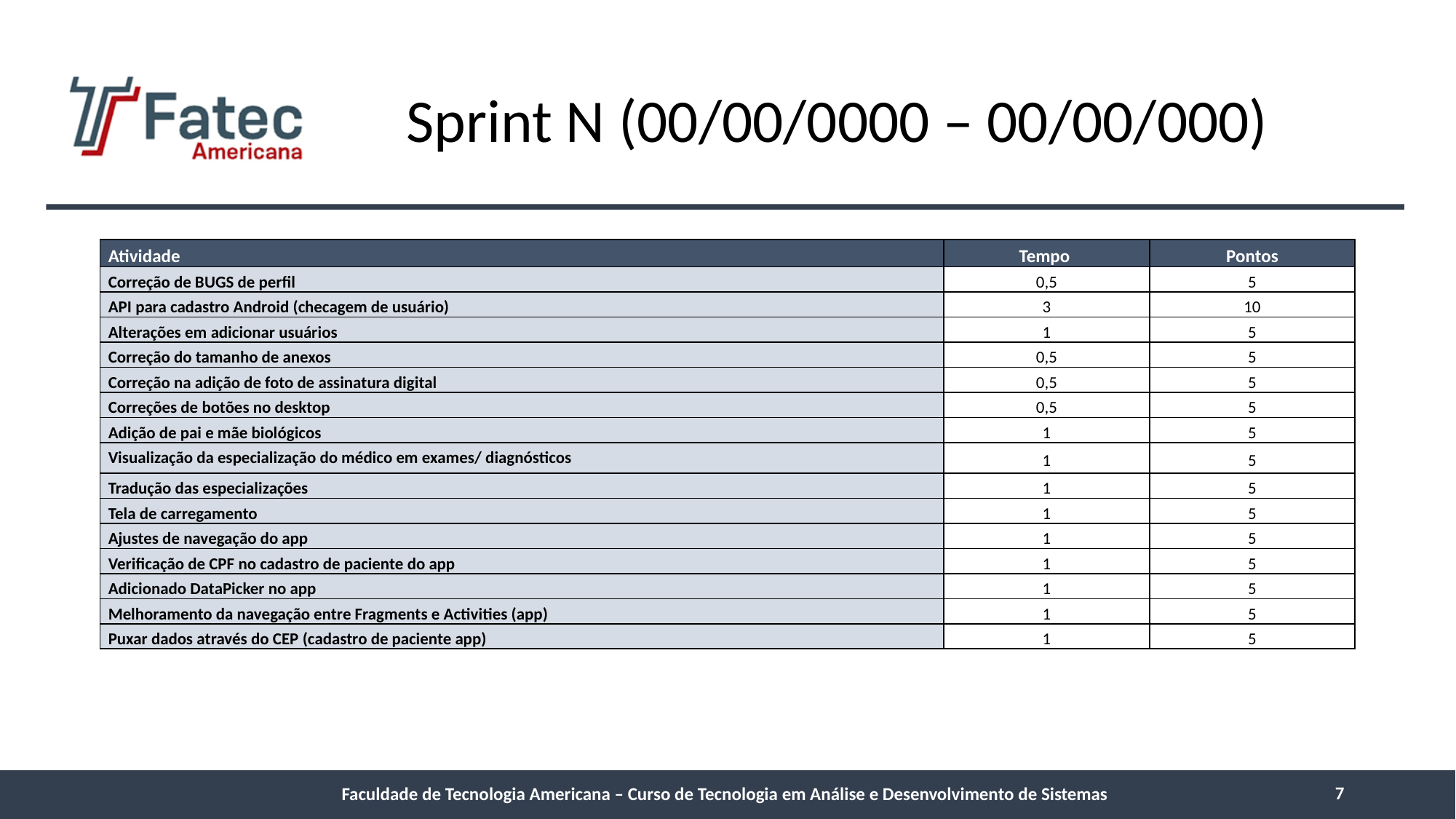

# Sprint N (00/00/0000 – 00/00/000)
| Atividade | Tempo | Pontos |
| --- | --- | --- |
| Correção de BUGS de perfil | 0,5 | 5 |
| API para cadastro Android (checagem de usuário) | 3 | 10 |
| Alterações em adicionar usuários | 1 | 5 |
| Correção do tamanho de anexos | 0,5 | 5 |
| Correção na adição de foto de assinatura digital | 0,5 | 5 |
| Correções de botões no desktop | 0,5 | 5 |
| Adição de pai e mãe biológicos | 1 | 5 |
| Visualização da especialização do médico em exames/ diagnósticos | 1 | 5 |
| Tradução das especializações | 1 | 5 |
| Tela de carregamento | 1 | 5 |
| Ajustes de navegação do app | 1 | 5 |
| Verificação de CPF no cadastro de paciente do app | 1 | 5 |
| Adicionado DataPicker no app | 1 | 5 |
| Melhoramento da navegação entre Fragments e Activities (app) | 1 | 5 |
| Puxar dados através do CEP (cadastro de paciente app) | 1 | 5 |
7
Faculdade de Tecnologia Americana – Curso de Tecnologia em Análise e Desenvolvimento de Sistemas